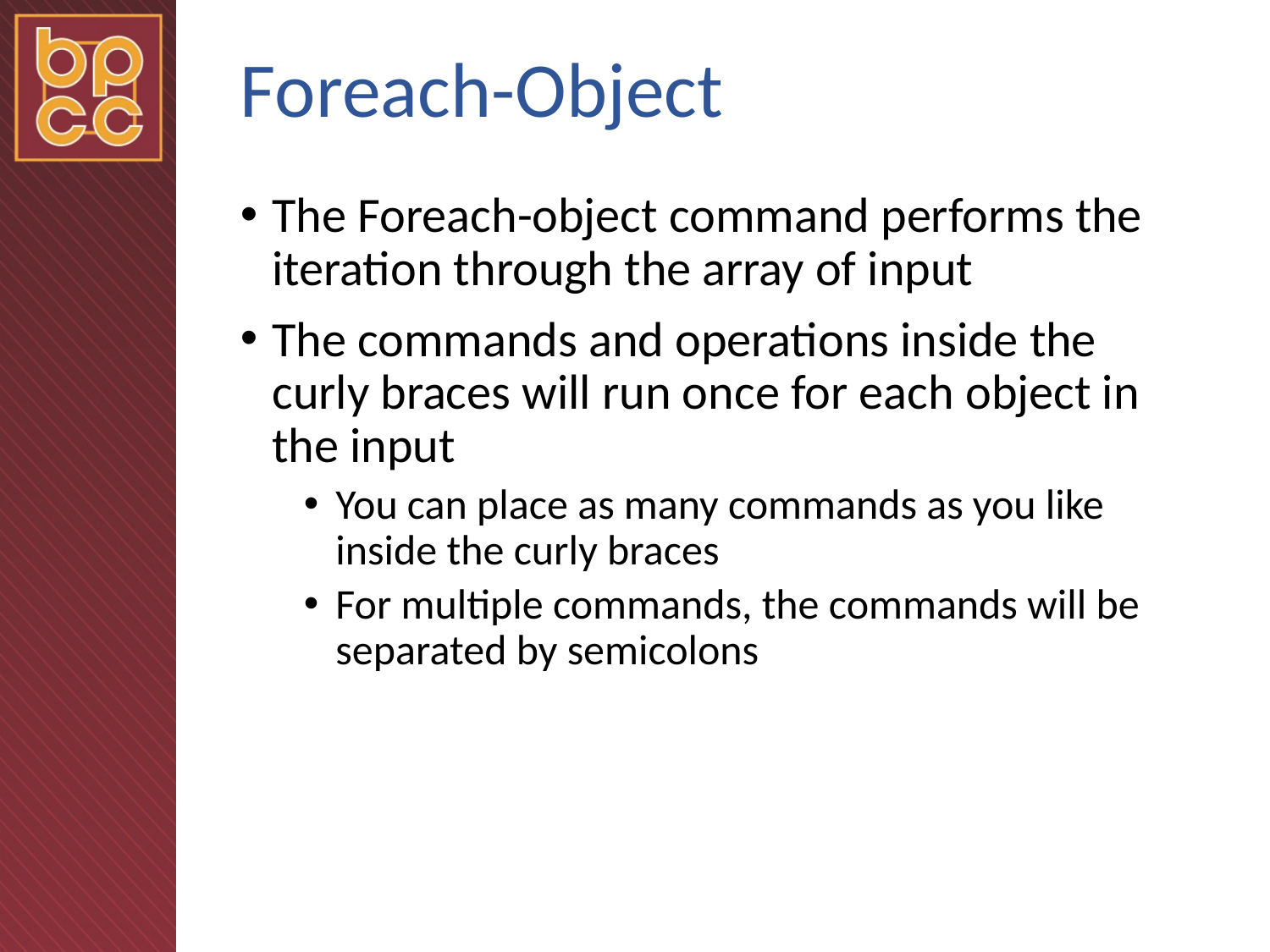

# Foreach-Object
The Foreach-object command performs the iteration through the array of input
The commands and operations inside the curly braces will run once for each object in the input
You can place as many commands as you like inside the curly braces
For multiple commands, the commands will be separated by semicolons